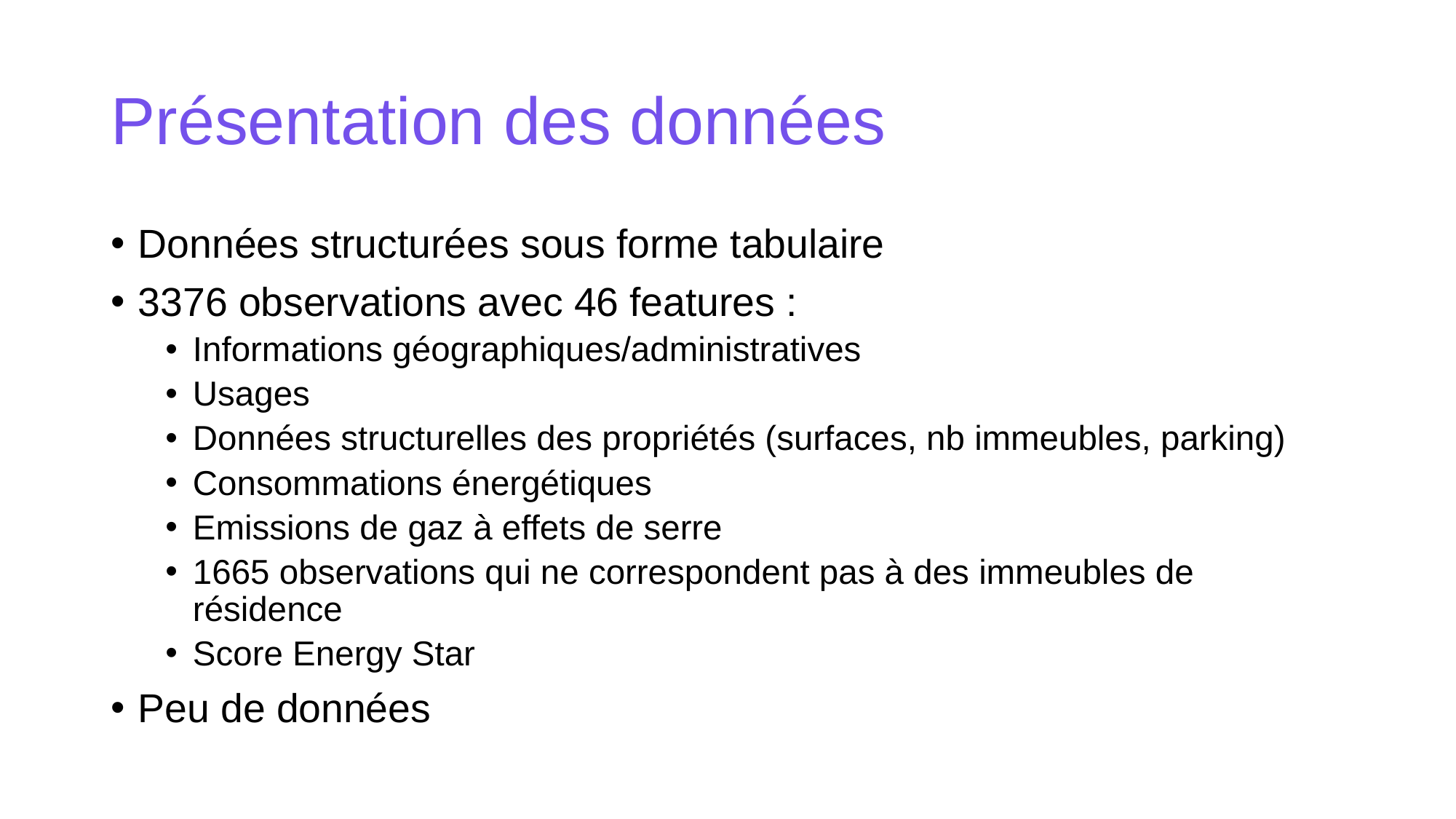

# Présentation des données
Données structurées sous forme tabulaire
3376 observations avec 46 features :
Informations géographiques/administratives
Usages
Données structurelles des propriétés (surfaces, nb immeubles, parking)
Consommations énergétiques
Emissions de gaz à effets de serre
1665 observations qui ne correspondent pas à des immeubles de résidence
Score Energy Star
Peu de données
4